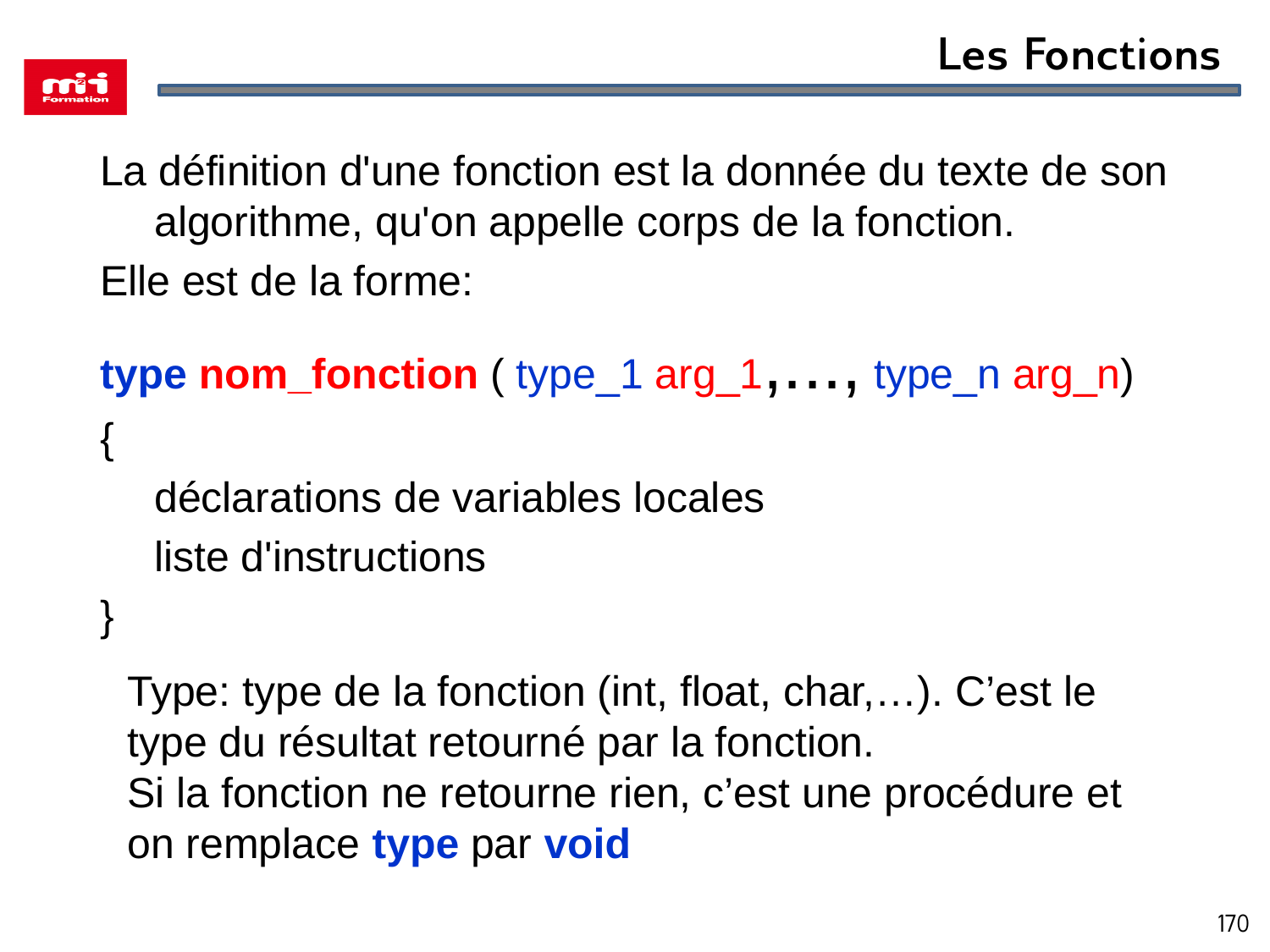

# Les Fonctions
La définition d'une fonction est la donnée du texte de son algorithme, qu'on appelle corps de la fonction.
Elle est de la forme:
type nom_fonction ( type_1 arg_1,..., type_n arg_n)
{
	déclarations de variables locales
	liste d'instructions
}

Type: type de la fonction (int, float, char,…). C’est le type du résultat retourné par la fonction.
Si la fonction ne retourne rien, c’est une procédure et on remplace type par void
170